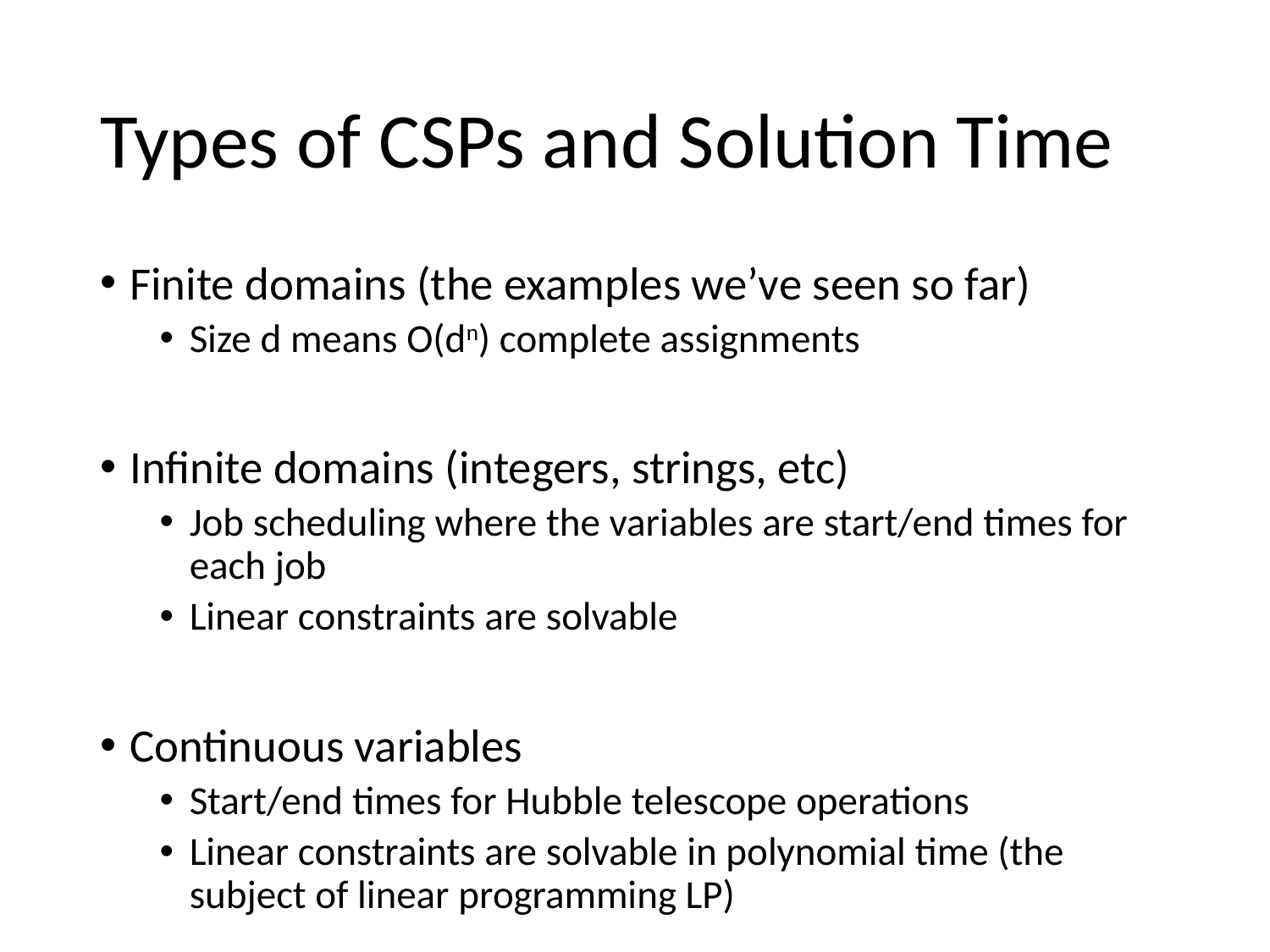

# Types of CSPs and Solution Time
Finite domains (the examples we’ve seen so far)
Size d means O(dn) complete assignments

Infinite domains (integers, strings, etc)
Job scheduling where the variables are start/end times for each job
Linear constraints are solvable

Continuous variables
Start/end times for Hubble telescope operations
Linear constraints are solvable in polynomial time (the subject of linear programming LP)